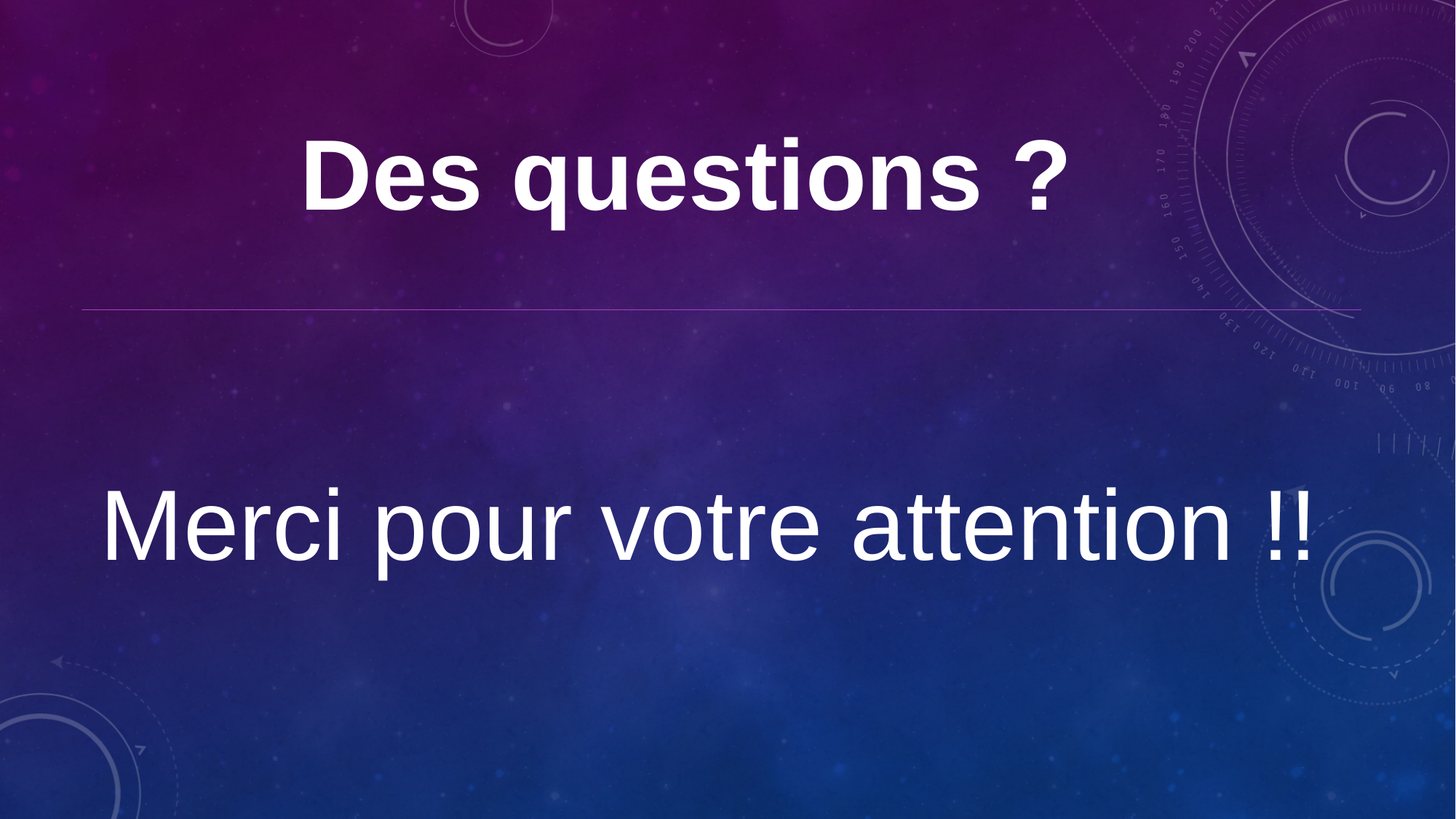

# Des questions ?
Merci pour votre attention !!